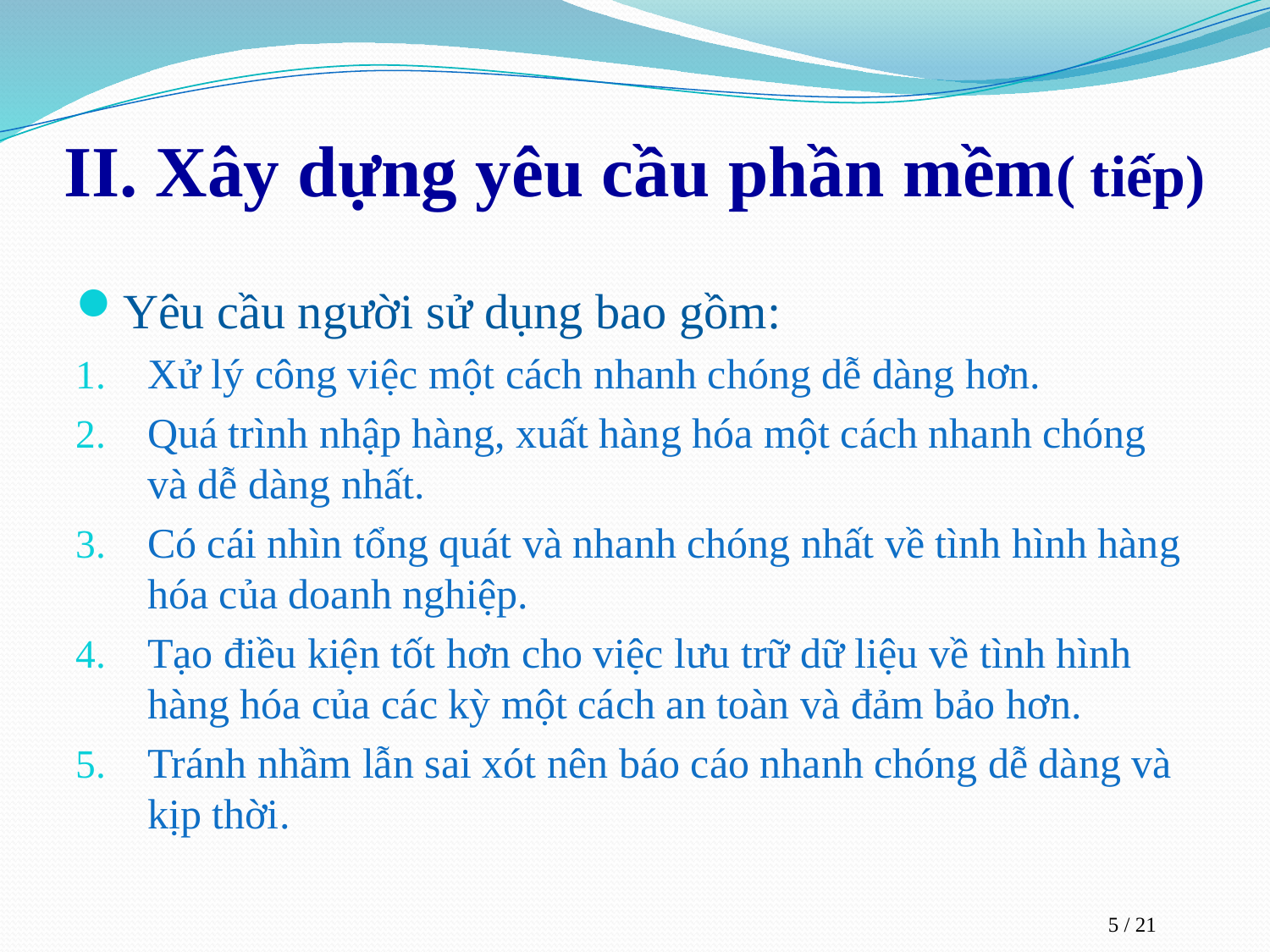

# II. Xây dựng yêu cầu phần mềm( tiếp)
Yêu cầu người sử dụng bao gồm:
Xử lý công việc một cách nhanh chóng dễ dàng hơn.
Quá trình nhập hàng, xuất hàng hóa một cách nhanh chóng và dễ dàng nhất.
Có cái nhìn tổng quát và nhanh chóng nhất về tình hình hàng hóa của doanh nghiệp.
Tạo điều kiện tốt hơn cho việc lưu trữ dữ liệu về tình hình hàng hóa của các kỳ một cách an toàn và đảm bảo hơn.
Tránh nhầm lẫn sai xót nên báo cáo nhanh chóng dễ dàng và kịp thời.
5 / 21